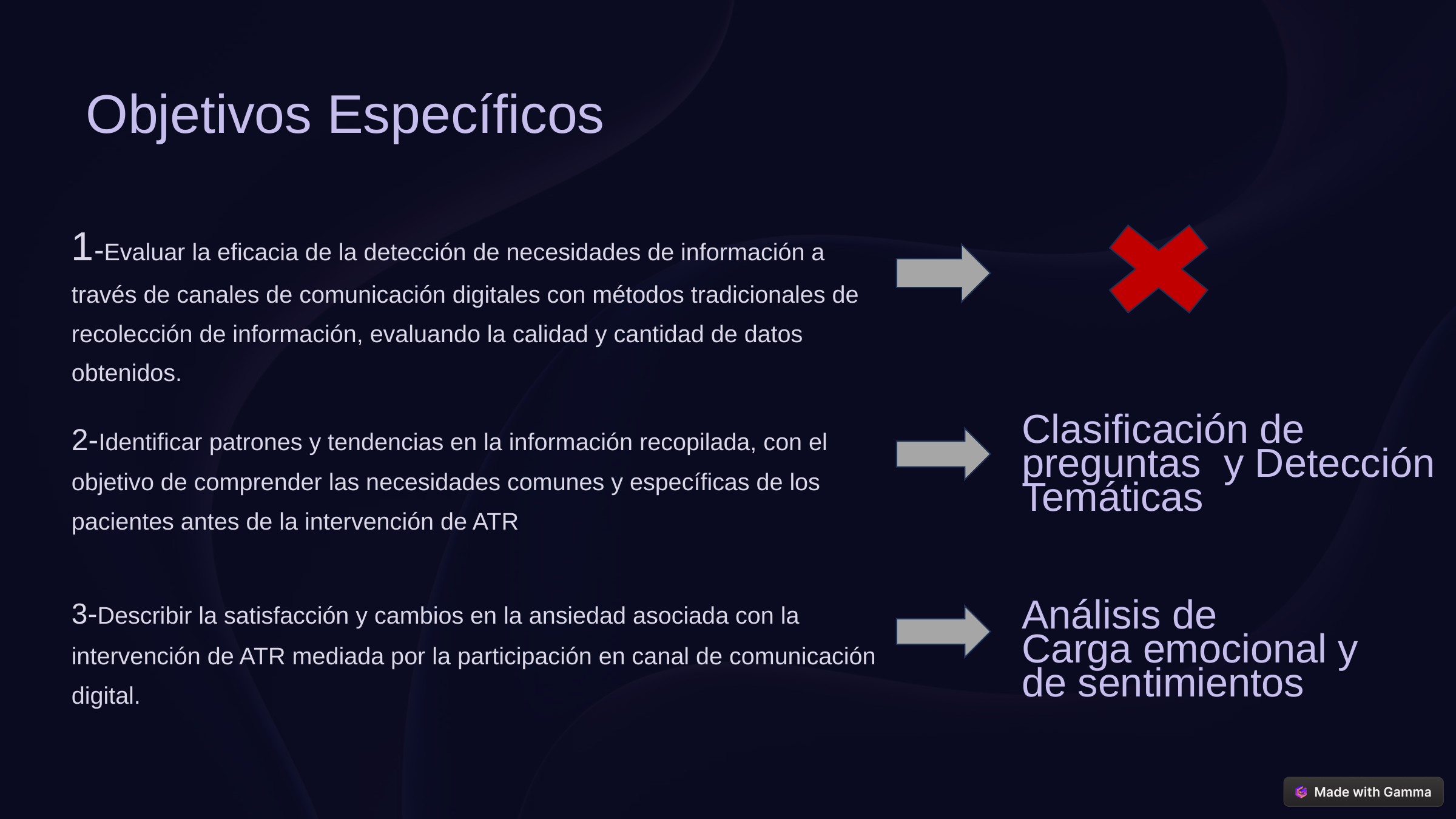

Objetivos Específicos

1-Evaluar la eficacia de la detección de necesidades de información a través de canales de comunicación digitales con métodos tradicionales de recolección de información, evaluando la calidad y cantidad de datos obtenidos.

2-Identificar patrones y tendencias en la información recopilada, con el objetivo de comprender las necesidades comunes y específicas de los pacientes antes de la intervención de ATR
Clasificación de preguntas  y Detección Temáticas

3-Describir la satisfacción y cambios en la ansiedad asociada con la intervención de ATR mediada por la participación en canal de comunicación digital.
Análisis de
Carga emocional y
de sentimientos